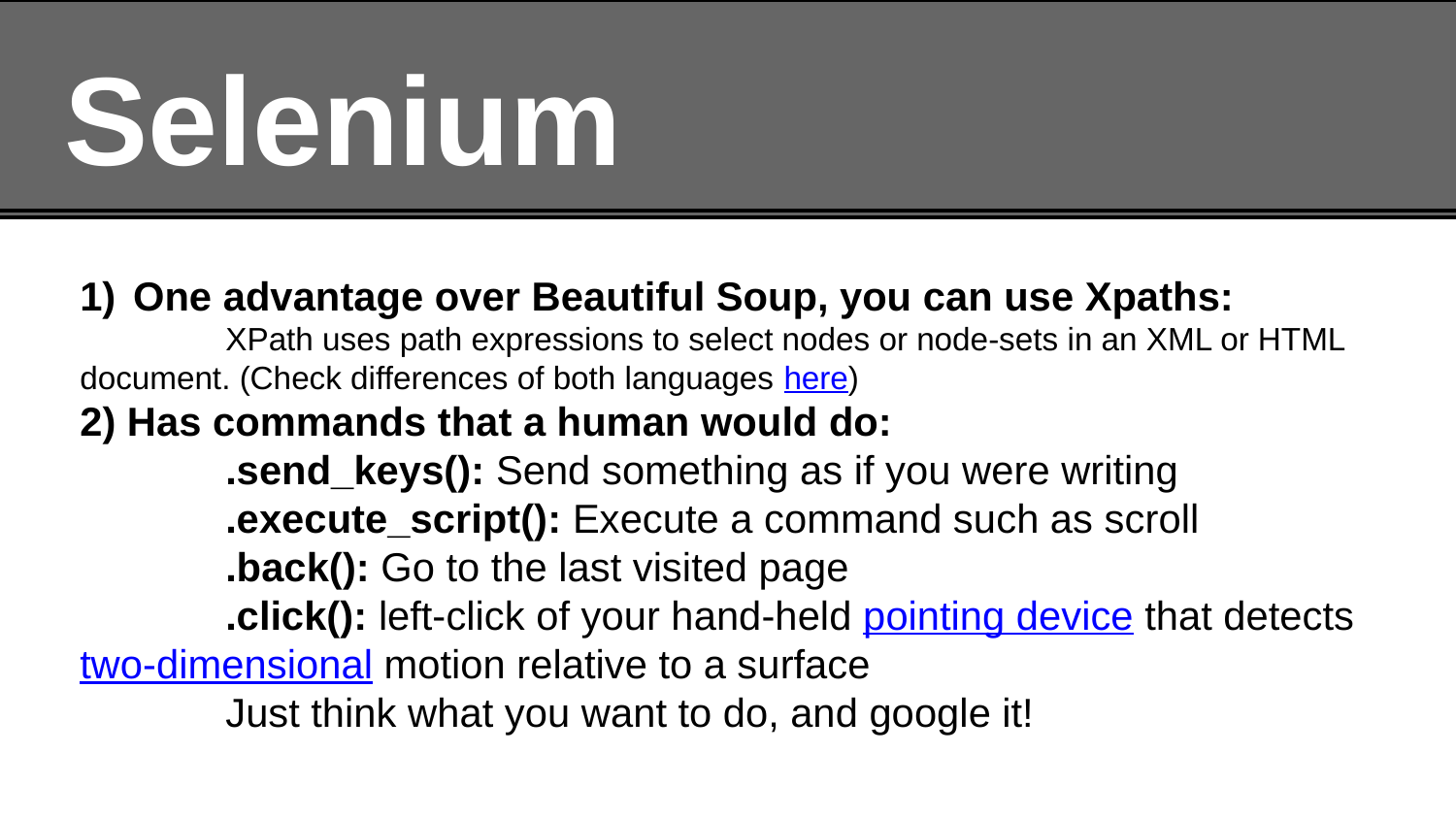

# Selenium

One advantage over Beautiful Soup, you can use Xpaths:
XPath uses path expressions to select nodes or node-sets in an XML or HTML document. (Check differences of both languages here)
2) Has commands that a human would do:
.send_keys(): Send something as if you were writing
.execute_script(): Execute a command such as scroll
.back(): Go to the last visited page
.click(): left-click of your hand-held pointing device that detects two-dimensional motion relative to a surface
Just think what you want to do, and google it!